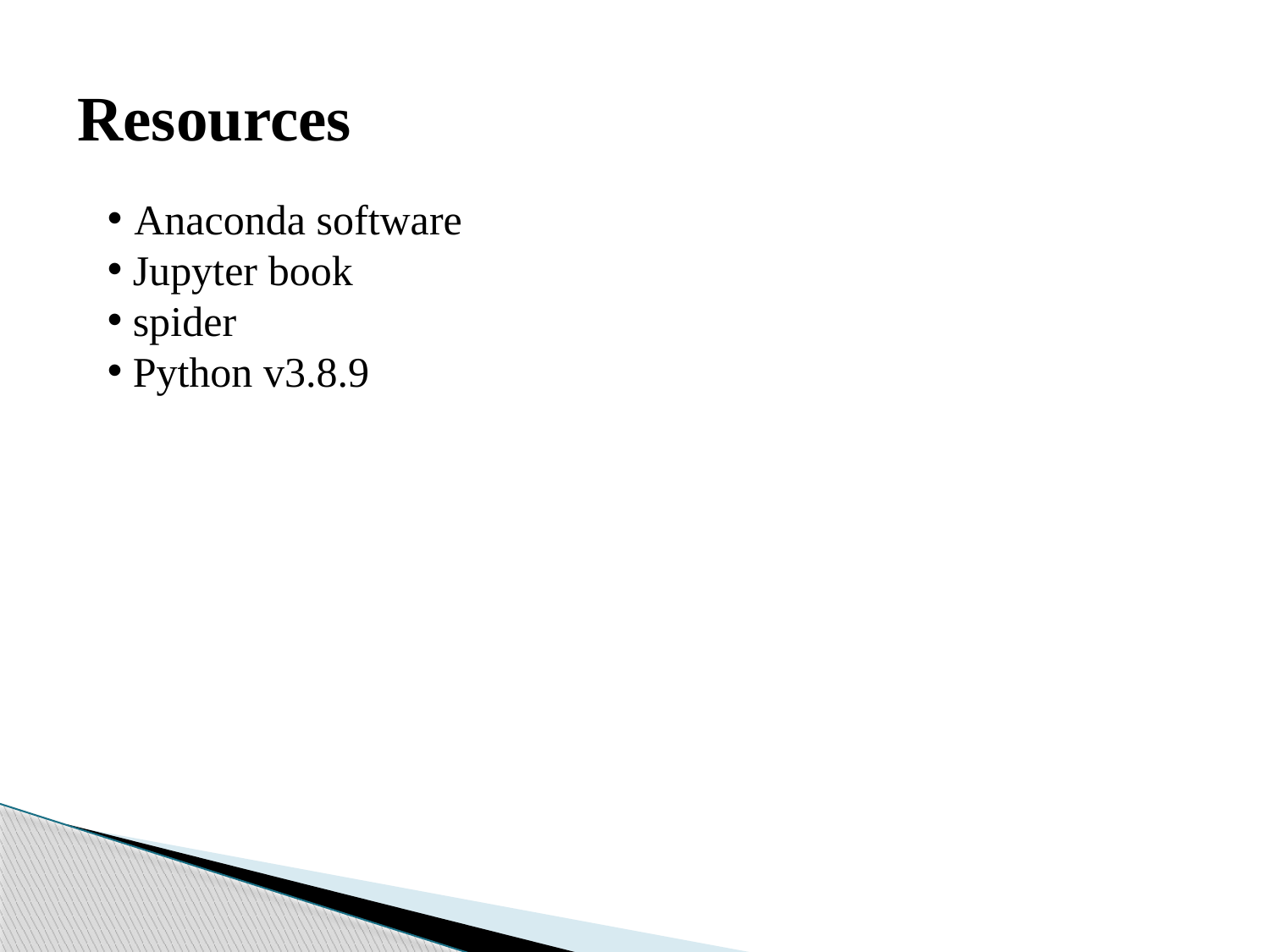

# Resources
 Anaconda software
 Jupyter book
 spider
 Python v3.8.9